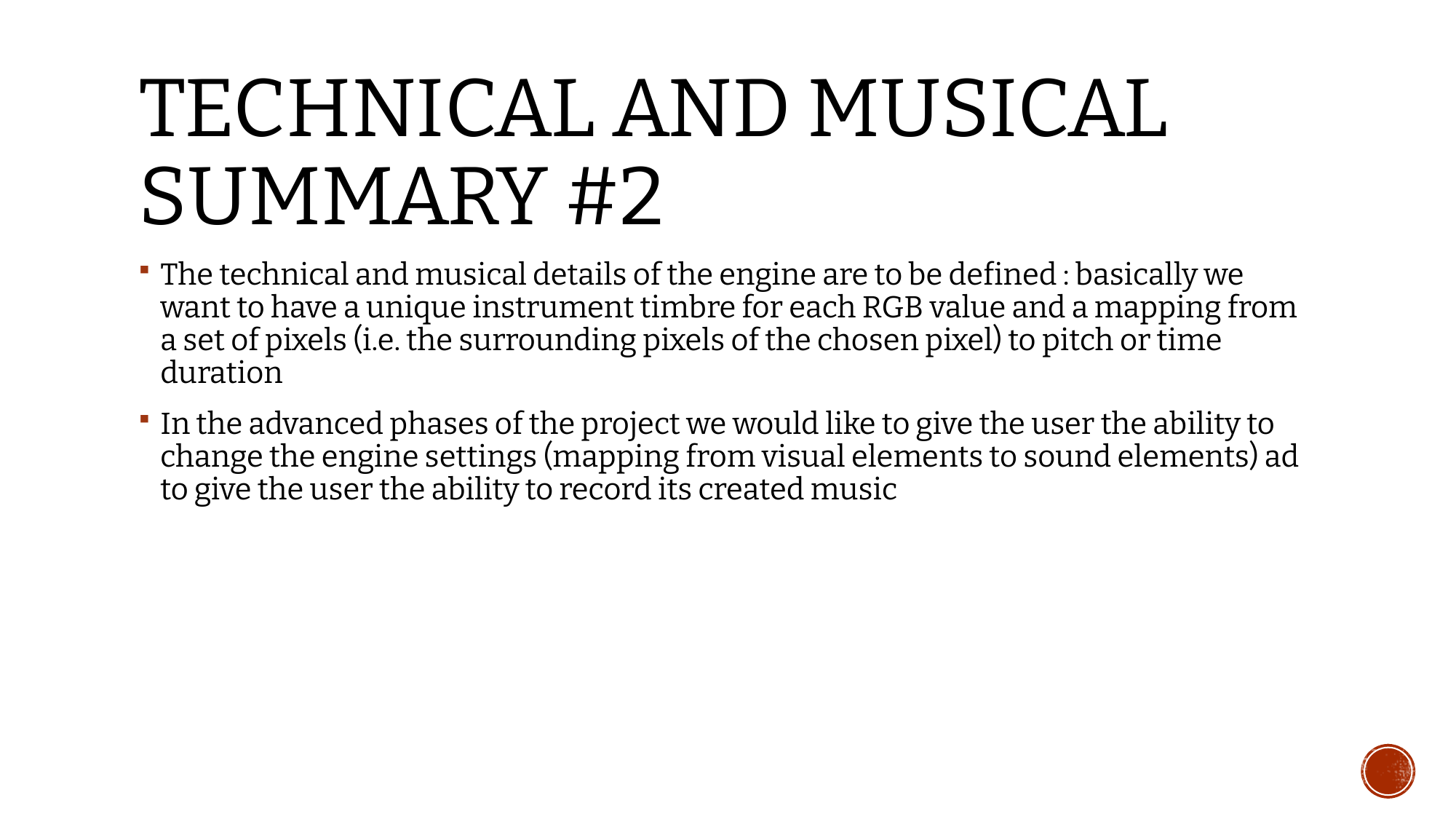

# Technical and musical summary #2
The technical and musical details of the engine are to be defined : basically we want to have a unique instrument timbre for each RGB value and a mapping from a set of pixels (i.e. the surrounding pixels of the chosen pixel) to pitch or time duration
In the advanced phases of the project we would like to give the user the ability to change the engine settings (mapping from visual elements to sound elements) ad to give the user the ability to record its created music